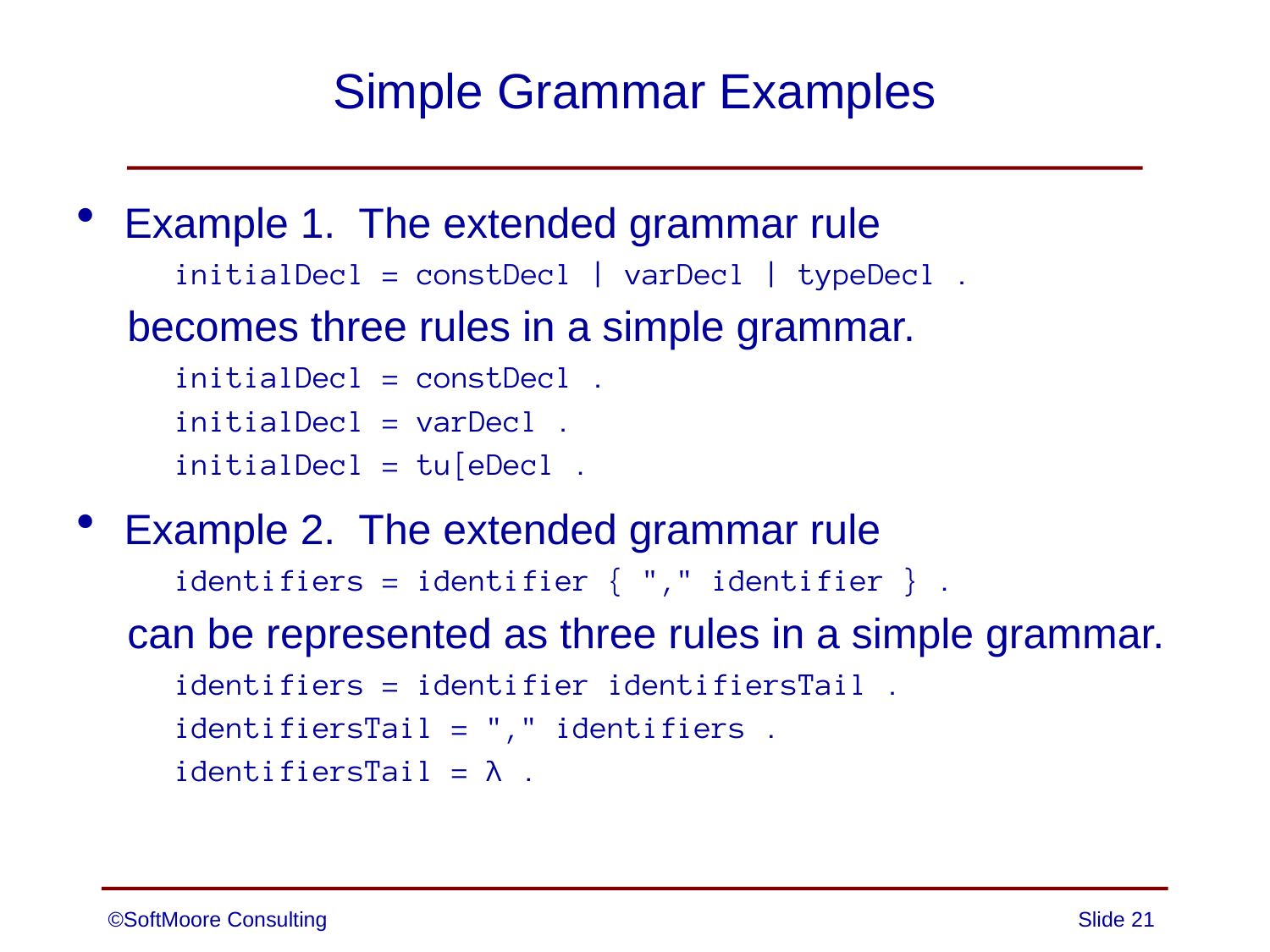

# Simple Grammar Examples
Example 1.  The extended grammar rule
  initialDecl = constDecl | varDecl | typeDecl .
becomes three rules in a simple grammar.
  initialDecl = constDecl .
  initialDecl = varDecl .
  initialDecl = tu[eDecl .
Example 2.  The extended grammar rule
  identifiers = identifier { "," identifier } .
can be represented as three rules in a simple grammar.
  identifiers = identifier identifiersTail .
  identifiersTail = "," identifiers .
  identifiersTail = λ .

©SoftMoore Consulting
Slide 21